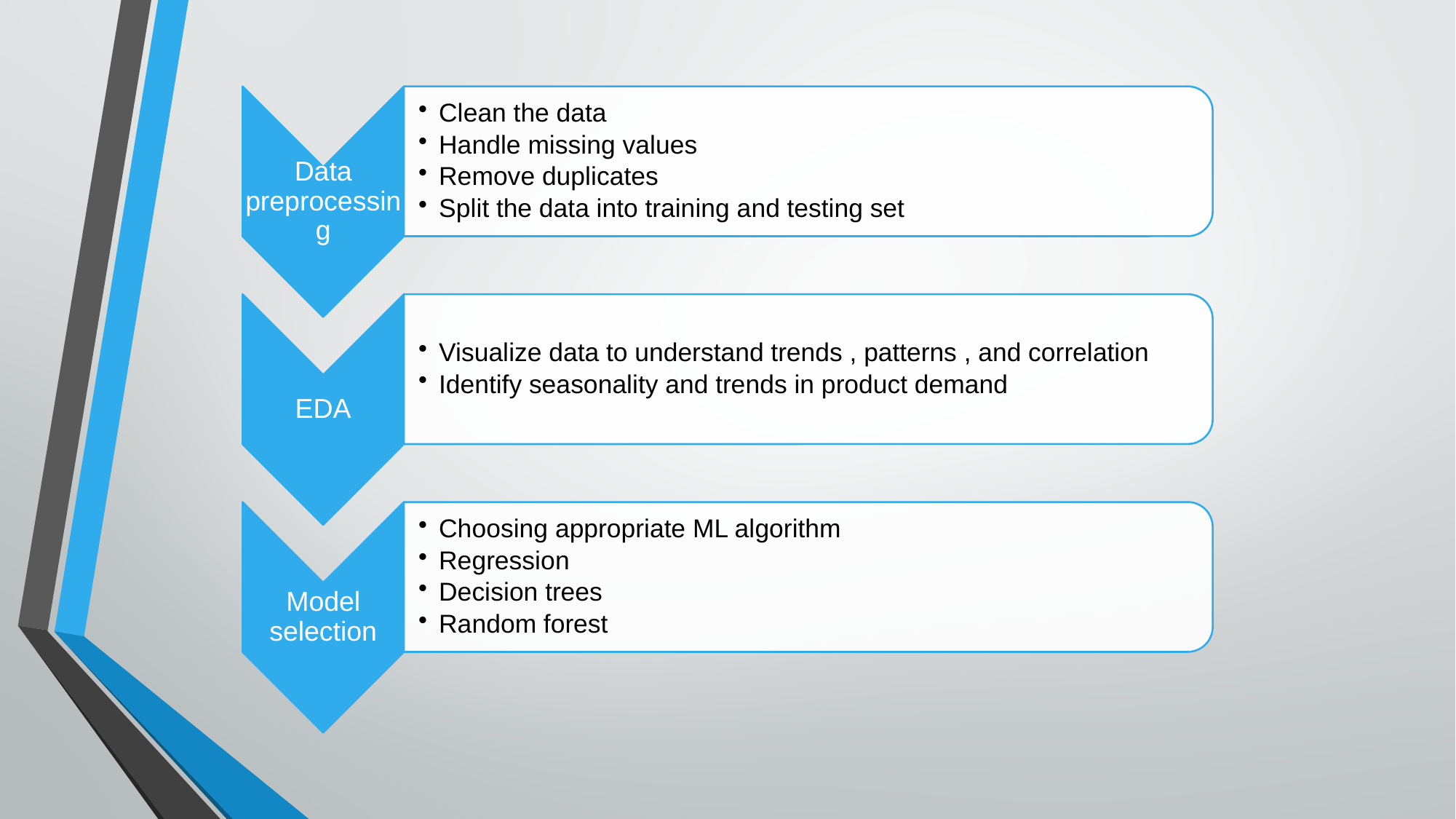

Data preprocessing
Clean the data
Handle missing values
Remove duplicates
Split the data into training and testing set
EDA
Visualize data to understand trends , patterns , and correlation
Identify seasonality and trends in product demand
Model selection
Choosing appropriate ML algorithm
Regression
Decision trees
Random forest